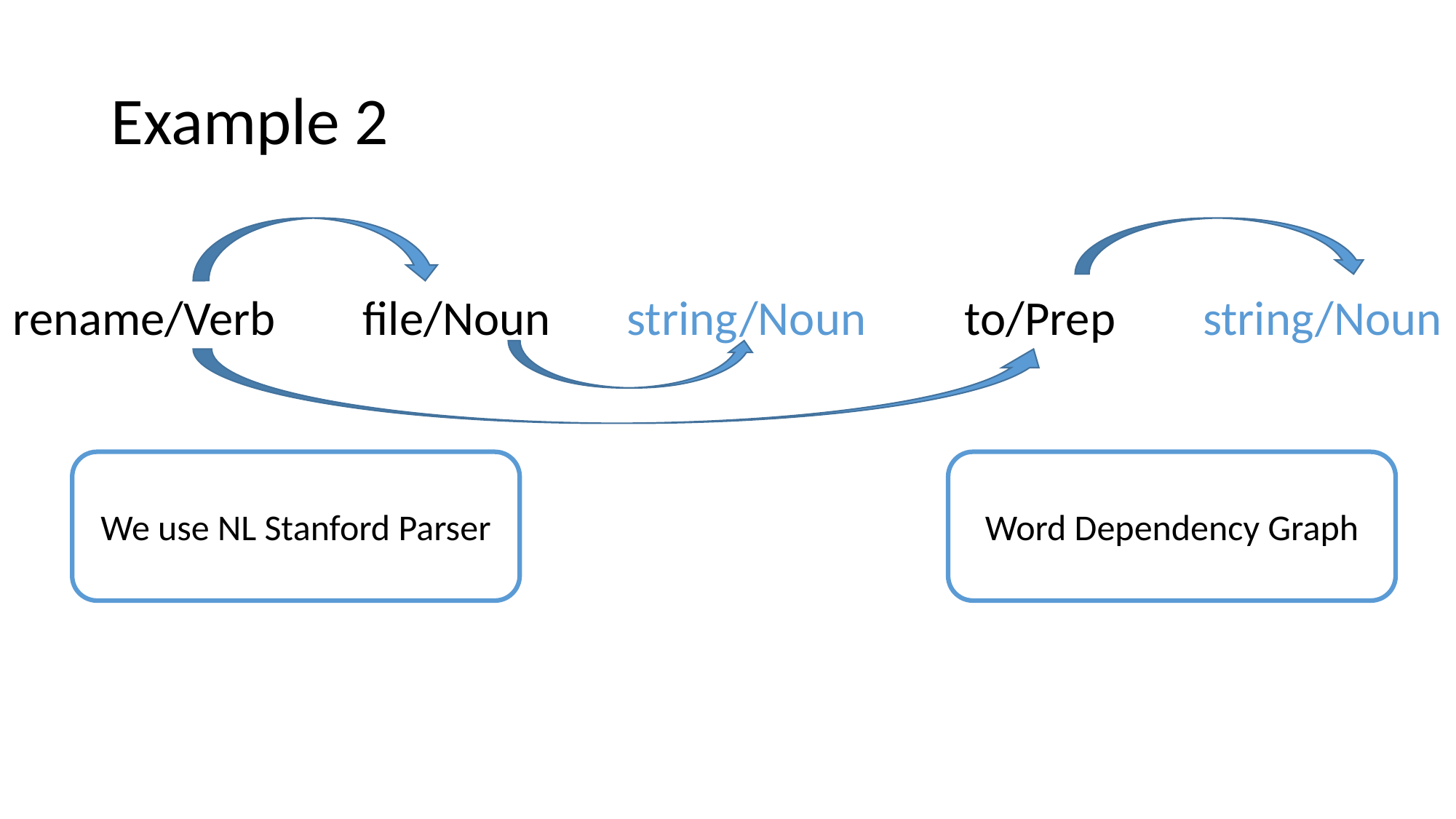

# Example 2

rename/Verb        file/Noun       string/Noun         to/Prep        string/Noun

We use NL Stanford Parser
Word Dependency Graph